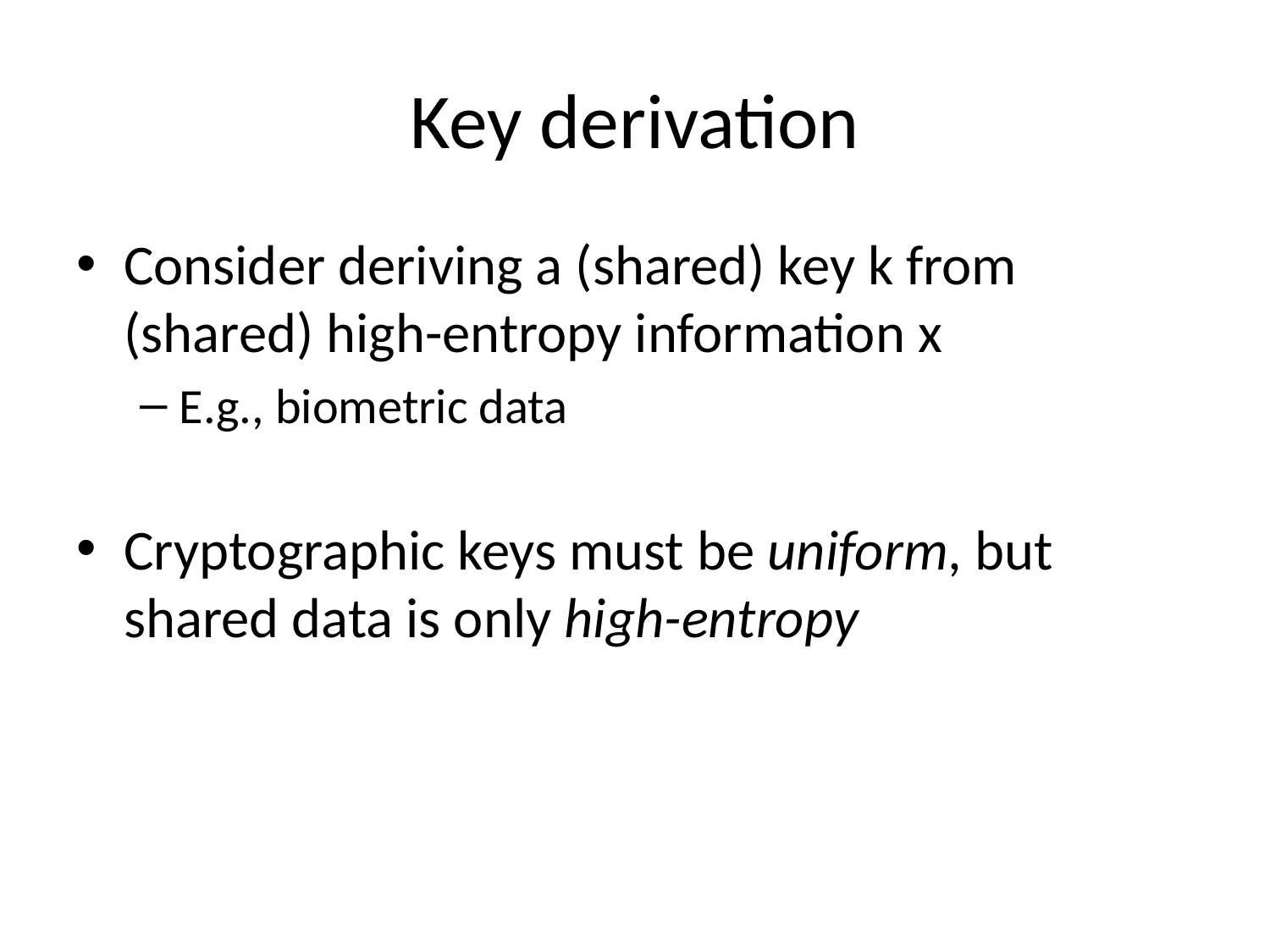

# Key derivation
Consider deriving a (shared) key k from (shared) high-entropy information x
E.g., biometric data

Cryptographic keys must be uniform, but shared data is only high-entropy